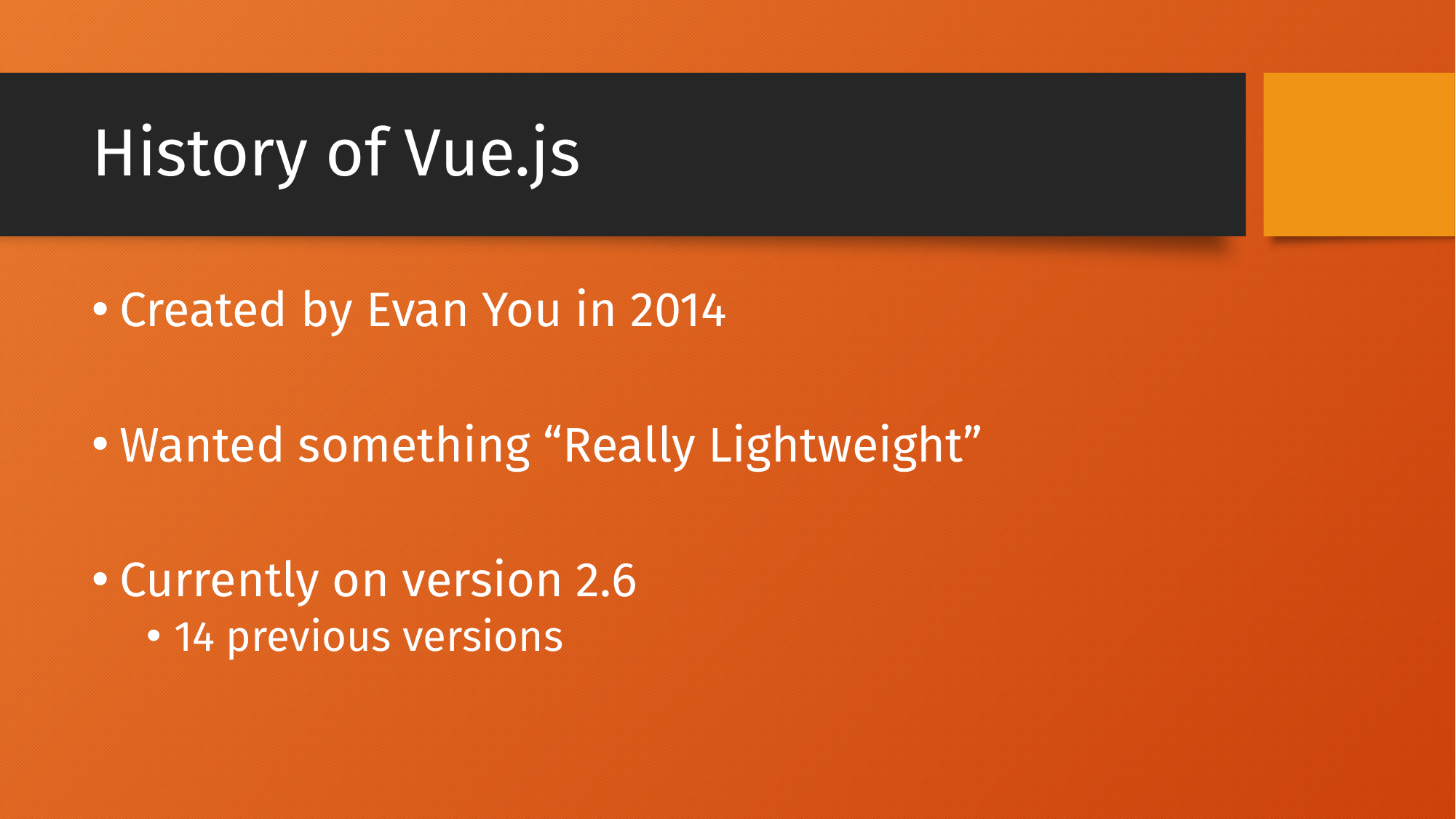

# History of Vue.js
Created by Evan You in 2014

Wanted something “Really Lightweight”

Currently on version 2.6
14 previous versions